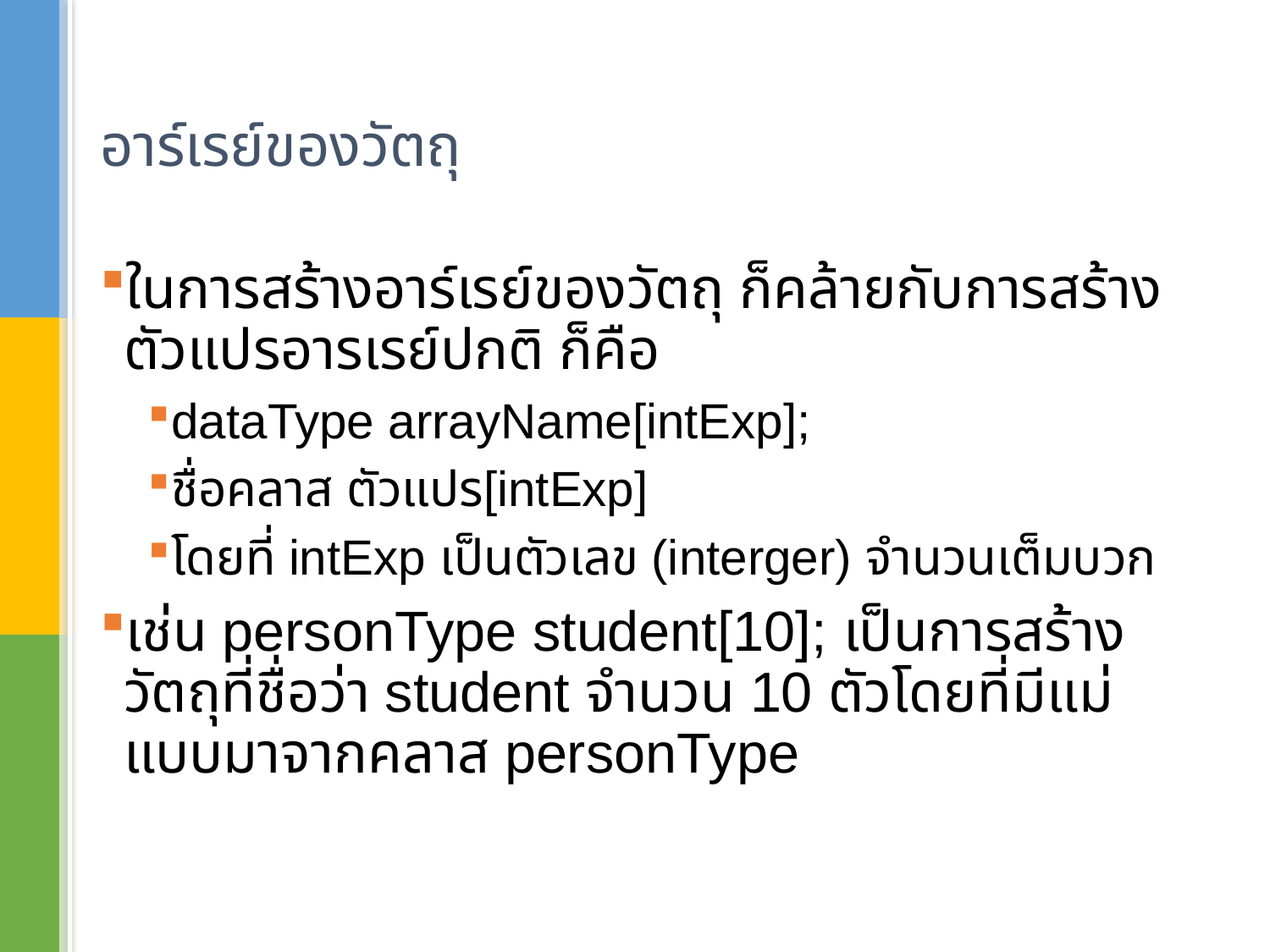

# อาร์เรย์ของวัตถุ
ในการสร้างอาร์เรย์ของวัตถุ ก็คล้ายกับการสร้างตัวแปรอารเรย์ปกติ ก็คือ
dataType arrayName[intExp];
ชื่อคลาส ตัวแปร[intExp]
โดยที่ intExp เป็นตัวเลข (interger) จำนวนเต็มบวก
เช่น personType student[10]; เป็นการสร้างวัตถุที่ชื่อว่า student จำนวน 10 ตัวโดยที่มีแม่แบบมาจากคลาส personType